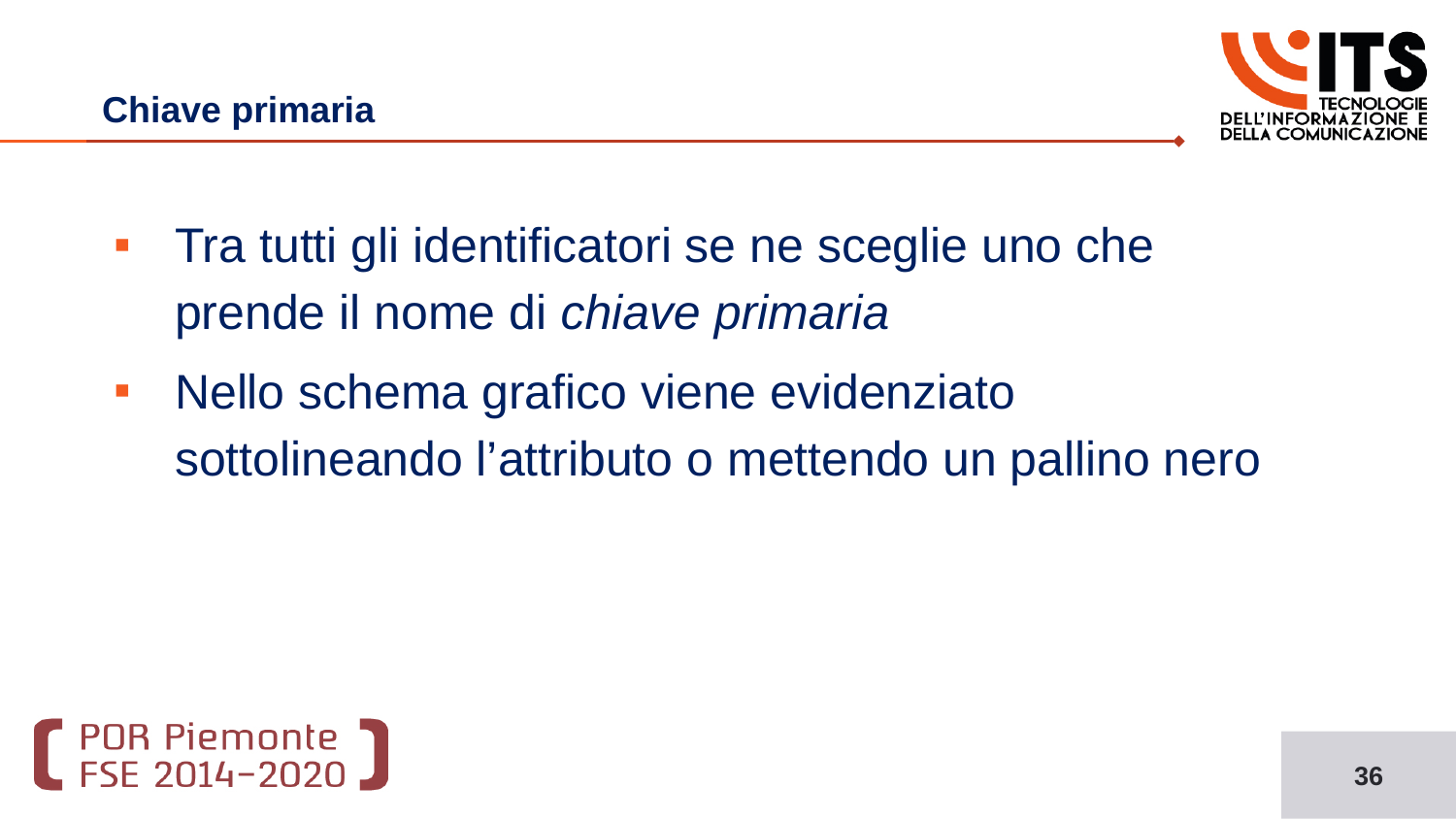

Basi di Dati
# Chiave primaria
Tra tutti gli identificatori se ne sceglie uno che prende il nome di chiave primaria
Nello schema grafico viene evidenziato sottolineando l’attributo o mettendo un pallino nero
36